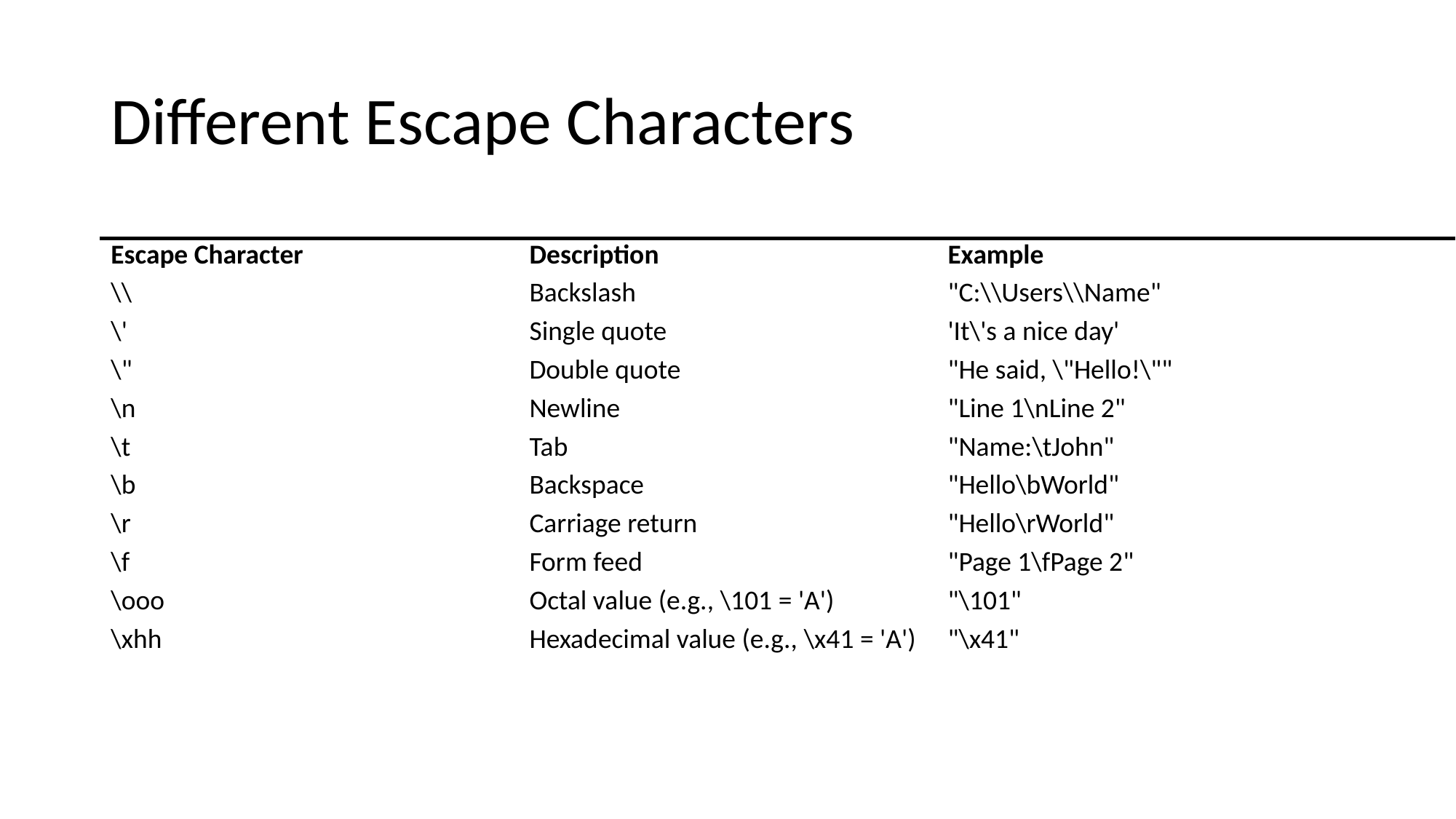

# Different Escape Characters

| Escape Character | Description | Example |
| --- | --- | --- |
| \\ | Backslash | "C:\\Users\\Name" |
| \' | Single quote | 'It\'s a nice day' |
| \" | Double quote | "He said, \"Hello!\"" |
| \n | Newline | "Line 1\nLine 2" |
| \t | Tab | "Name:\tJohn" |
| \b | Backspace | "Hello\bWorld" |
| \r | Carriage return | "Hello\rWorld" |
| \f | Form feed | "Page 1\fPage 2" |
| \ooo | Octal value (e.g., \101 = 'A') | "\101" |
| \xhh | Hexadecimal value (e.g., \x41 = 'A') | "\x41" |